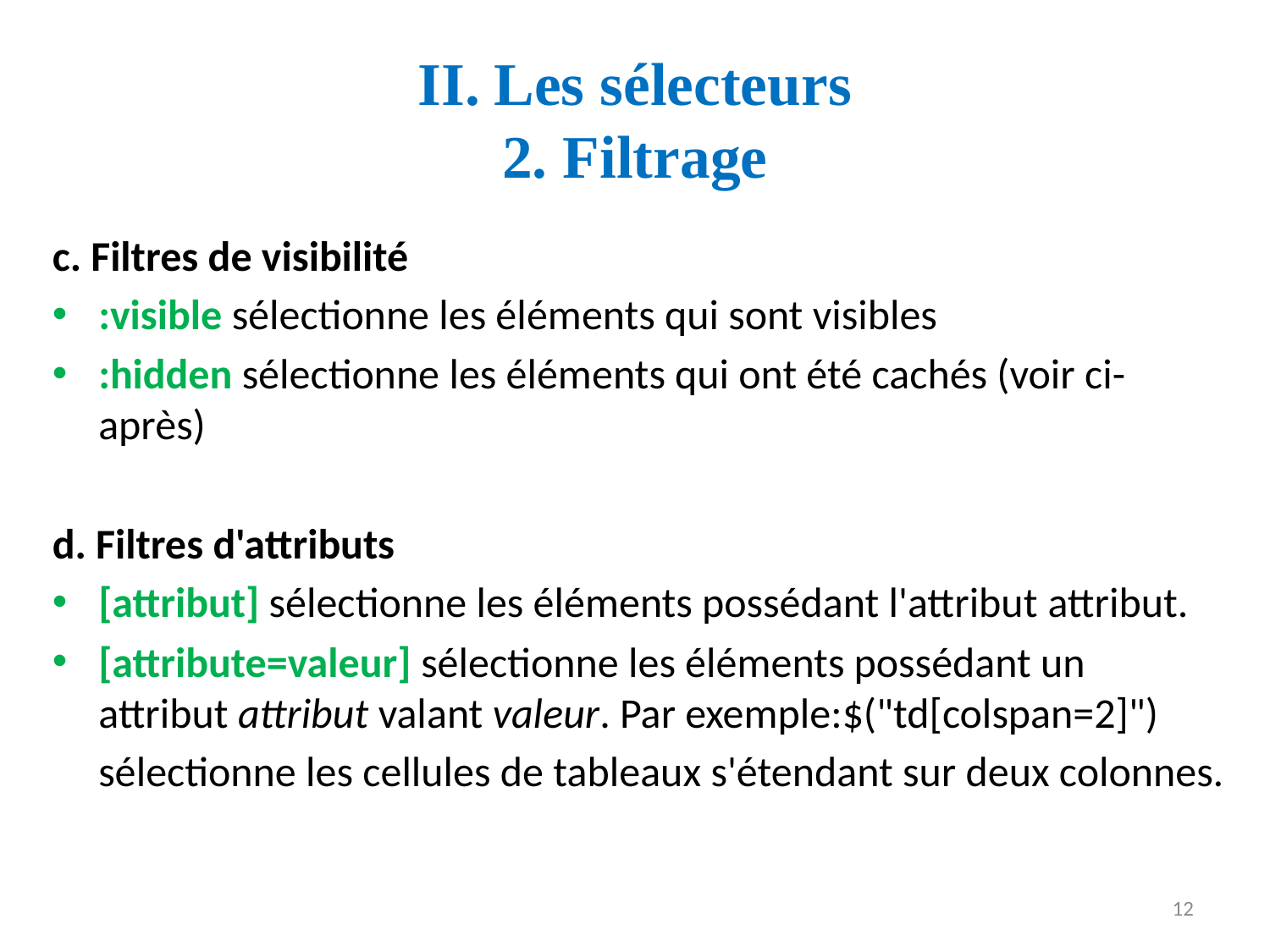

# II. Les sélecteurs 2. Filtrage
c. Filtres de visibilité
:visible sélectionne les éléments qui sont visibles
:hidden sélectionne les éléments qui ont été cachés (voir ci-après)

d. Filtres d'attributs
[attribut] sélectionne les éléments possédant l'attribut attribut.
[attribute=valeur] sélectionne les éléments possédant un attribut attribut valant valeur. Par exemple:$("td[colspan=2]")
	sélectionne les cellules de tableaux s'étendant sur deux colonnes.

12